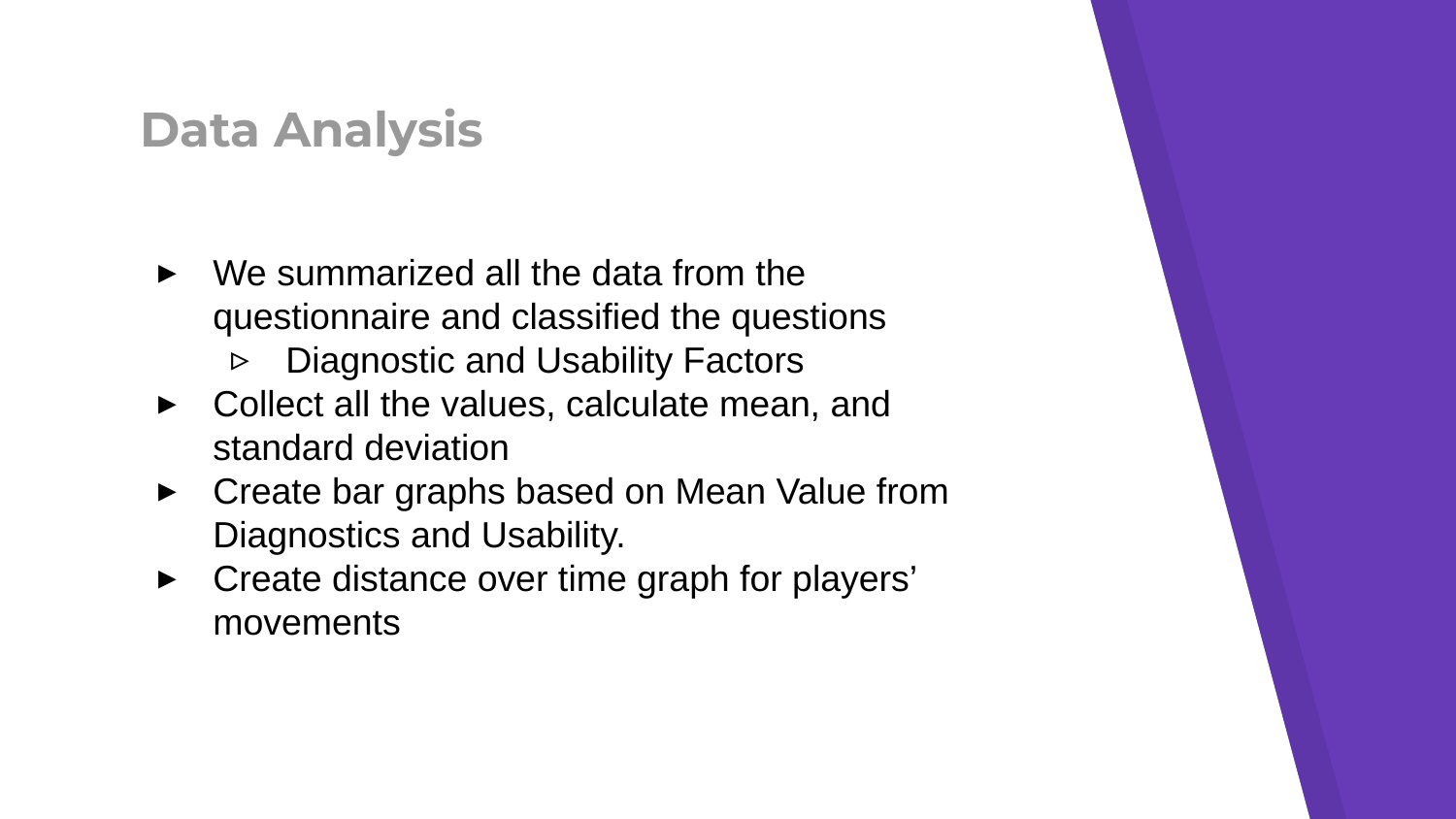

# Data Analysis
We summarized all the data from the questionnaire and classified the questions
Diagnostic and Usability Factors
Collect all the values, calculate mean, and standard deviation
Create bar graphs based on Mean Value from Diagnostics and Usability.
Create distance over time graph for players’ movements